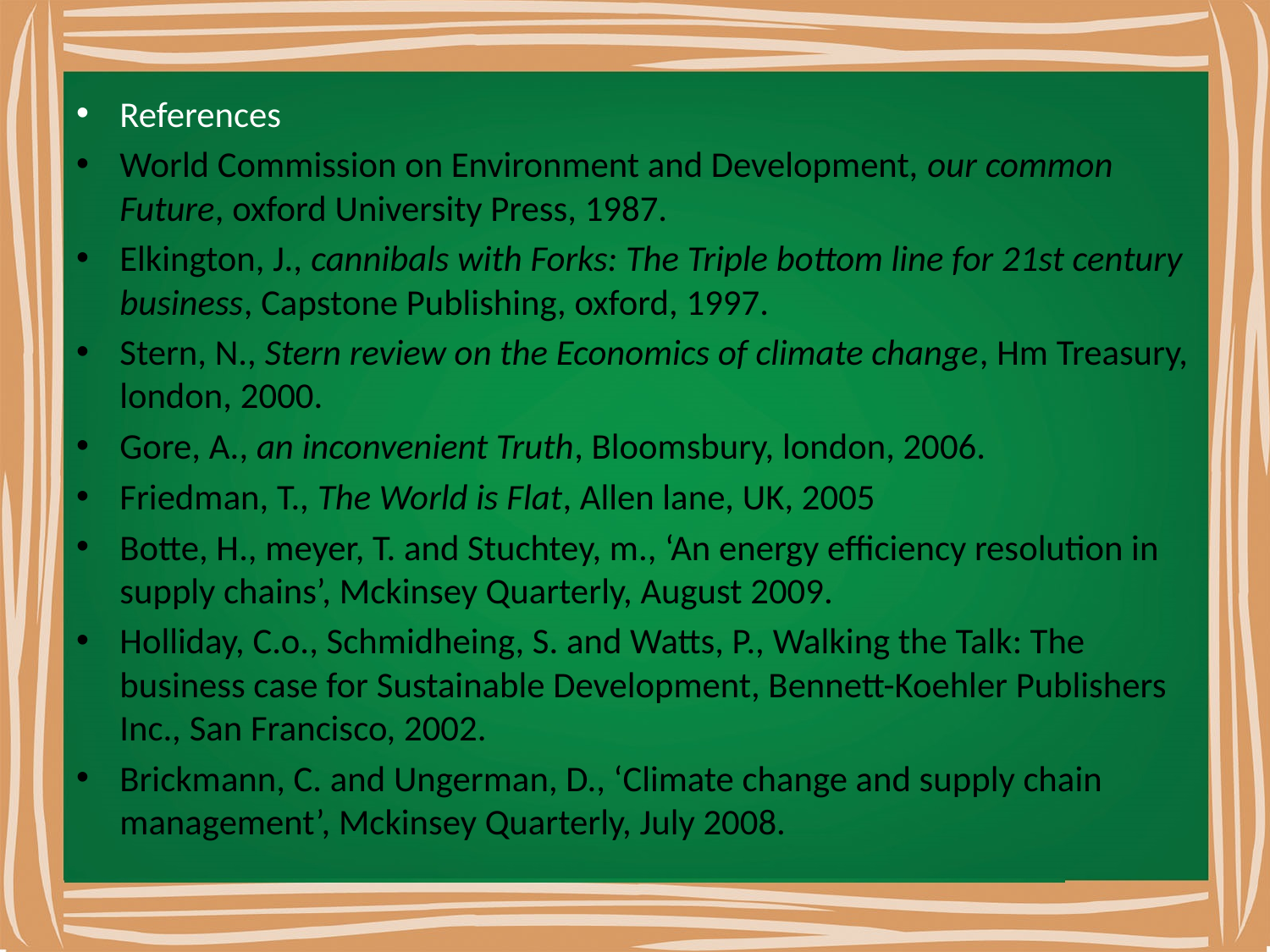

#
References
World Commission on Environment and Development, our common Future, oxford University Press, 1987.
Elkington, J., cannibals with Forks: The Triple bottom line for 21st century business, Capstone Publishing, oxford, 1997.
Stern, N., Stern review on the Economics of climate change, Hm Treasury, london, 2000.
Gore, A., an inconvenient Truth, Bloomsbury, london, 2006.
Friedman, T., The World is Flat, Allen lane, UK, 2005
Botte, H., meyer, T. and Stuchtey, m., ‘An energy efficiency resolution in supply chains’, Mckinsey Quarterly, August 2009.
Holliday, C.o., Schmidheing, S. and Watts, P., Walking the Talk: The business case for Sustainable Development, Bennett-Koehler Publishers Inc., San Francisco, 2002.
Brickmann, C. and Ungerman, D., ‘Climate change and supply chain management’, Mckinsey Quarterly, July 2008.